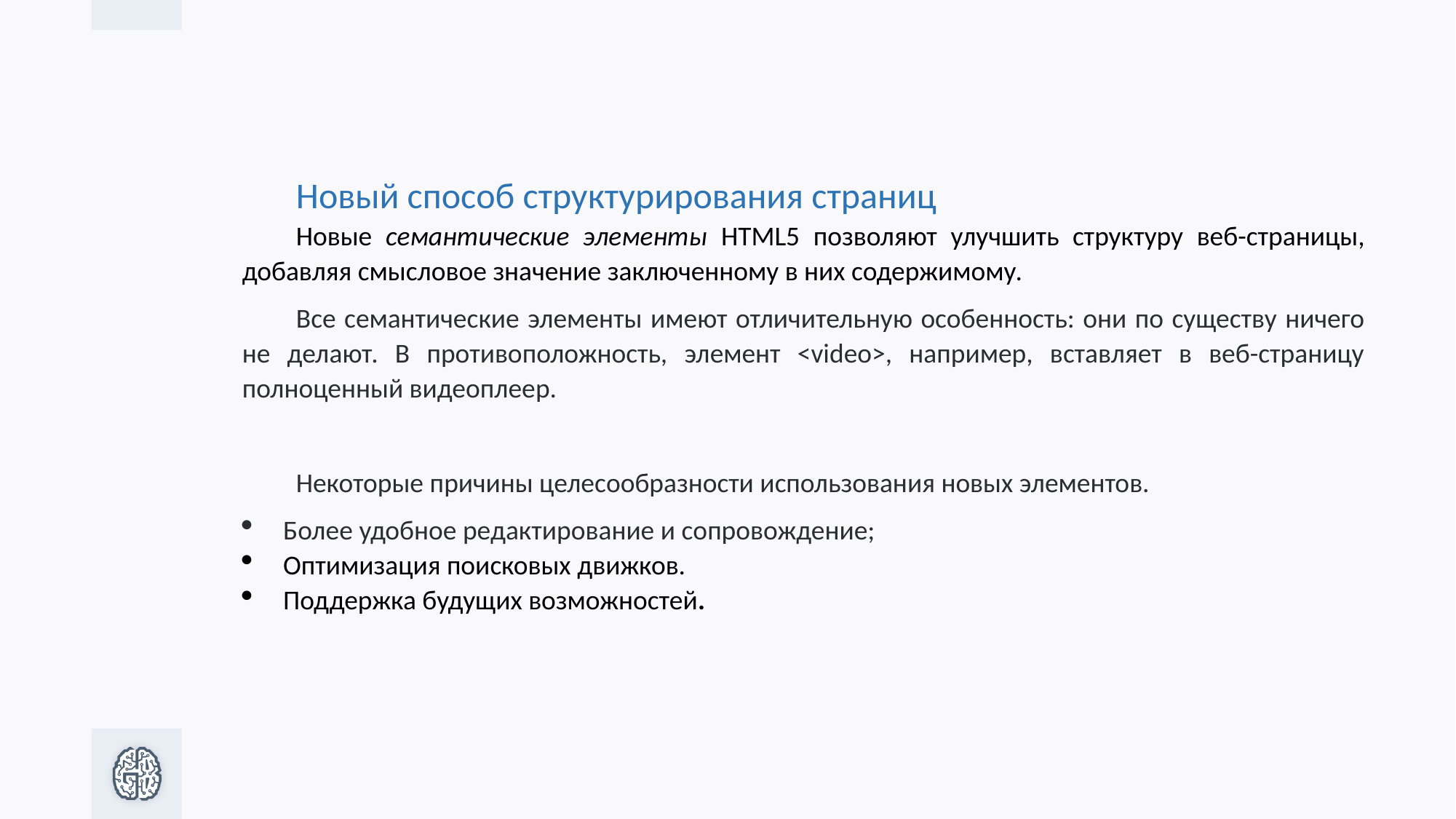

Новый способ структурирования страниц
Новые семантические элементы HTML5 позволяют улучшить структуру веб-страницы, добавляя смысловое значение заключенному в них содержимому.
Все семантические элементы имеют отличительную особенность: они по существу ничего не делают. В противоположность, элемент <video>, например, вставляет в веб-страницу полноценный видеоплеер.

Некоторые причины целесообразности использования новых элементов.
Более удобное редактирование и сопровождение;
Оптимизация поисковых движков.
Поддержка будущих возможностей.